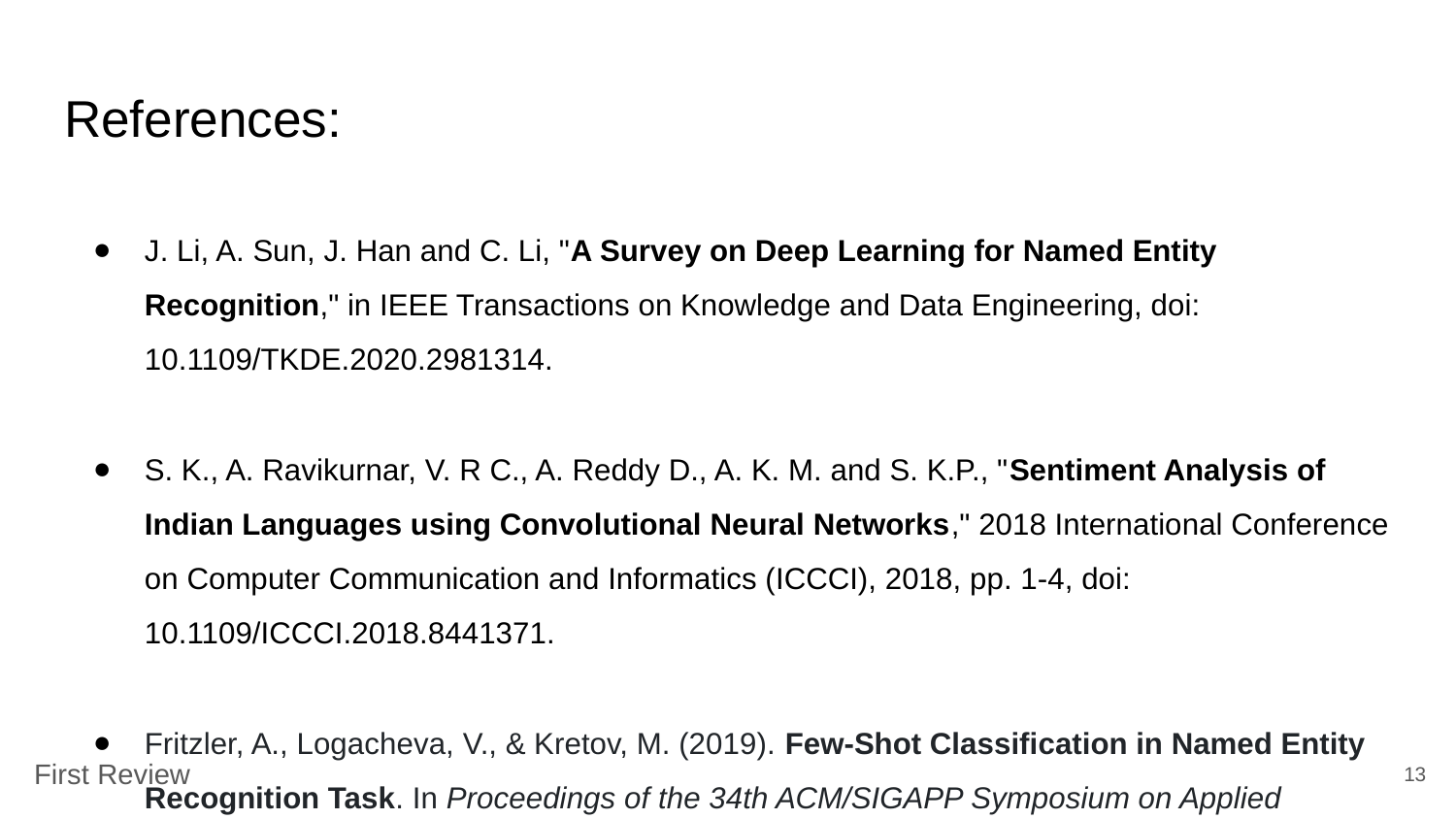

References:
J. Li, A. Sun, J. Han and C. Li, "A Survey on Deep Learning for Named Entity Recognition," in IEEE Transactions on Knowledge and Data Engineering, doi: 10.1109/TKDE.2020.2981314.

S. K., A. Ravikurnar, V. R C., A. Reddy D., A. K. M. and S. K.P., "Sentiment Analysis of Indian Languages using Convolutional Neural Networks," 2018 International Conference on Computer Communication and Informatics (ICCCI), 2018, pp. 1-4, doi: 10.1109/ICCCI.2018.8441371.

Fritzler, A., Logacheva, V., & Kretov, M. (2019). Few-Shot Classification in Named Entity Recognition Task. In Proceedings of the 34th ACM/SIGAPP Symposium on Applied Computing (pp. 993–1000). Association for Computing Machinery.

First Review
13